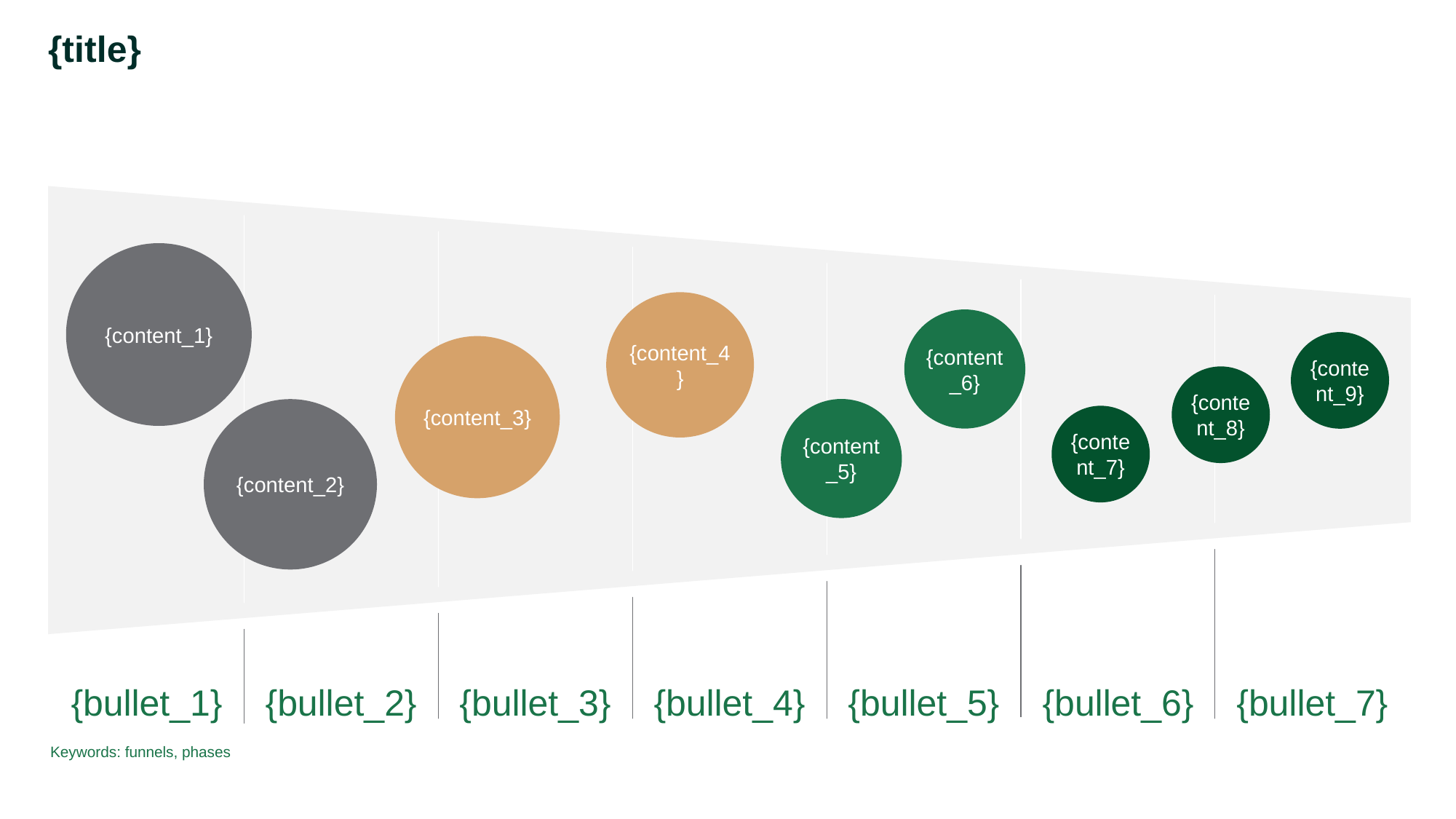

# {title}
{content_1}
{content_4}
{content_6}
{content_9}
{content_3}
{content_8}
{content_5}
{content_2}
{content_7}
{bullet_1}
{bullet_2}
{bullet_3}
{bullet_4}
{bullet_5}
{bullet_6}
{bullet_7}
Keywords: funnels, phases